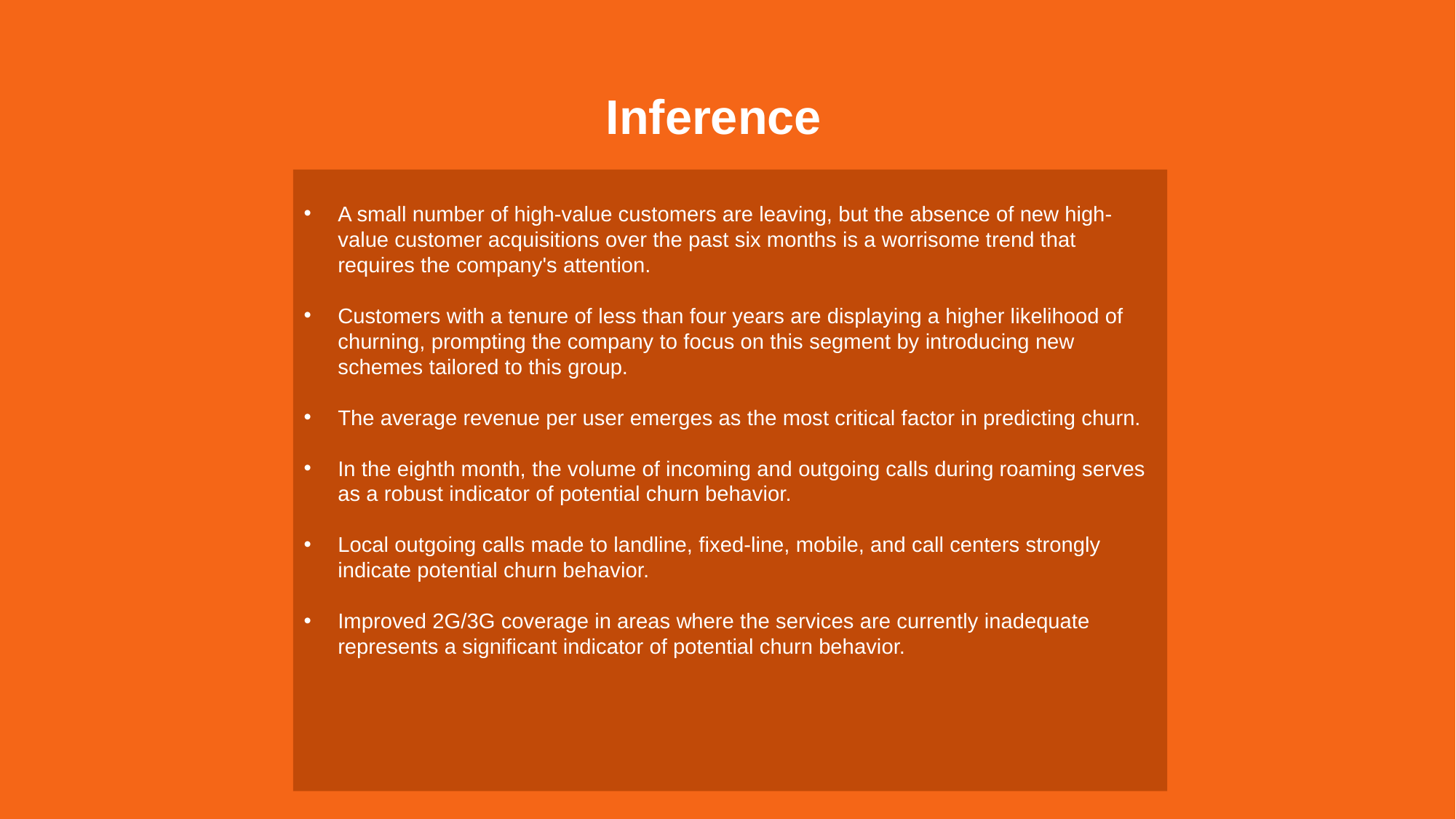

Inference

A small number of high-value customers are leaving, but the absence of new high-value customer acquisitions over the past six months is a worrisome trend that requires the company's attention.

Customers with a tenure of less than four years are displaying a higher likelihood of churning, prompting the company to focus on this segment by introducing new schemes tailored to this group.

The average revenue per user emerges as the most critical factor in predicting churn.

In the eighth month, the volume of incoming and outgoing calls during roaming serves as a robust indicator of potential churn behavior.

Local outgoing calls made to landline, fixed-line, mobile, and call centers strongly indicate potential churn behavior.

Improved 2G/3G coverage in areas where the services are currently inadequate represents a significant indicator of potential churn behavior.